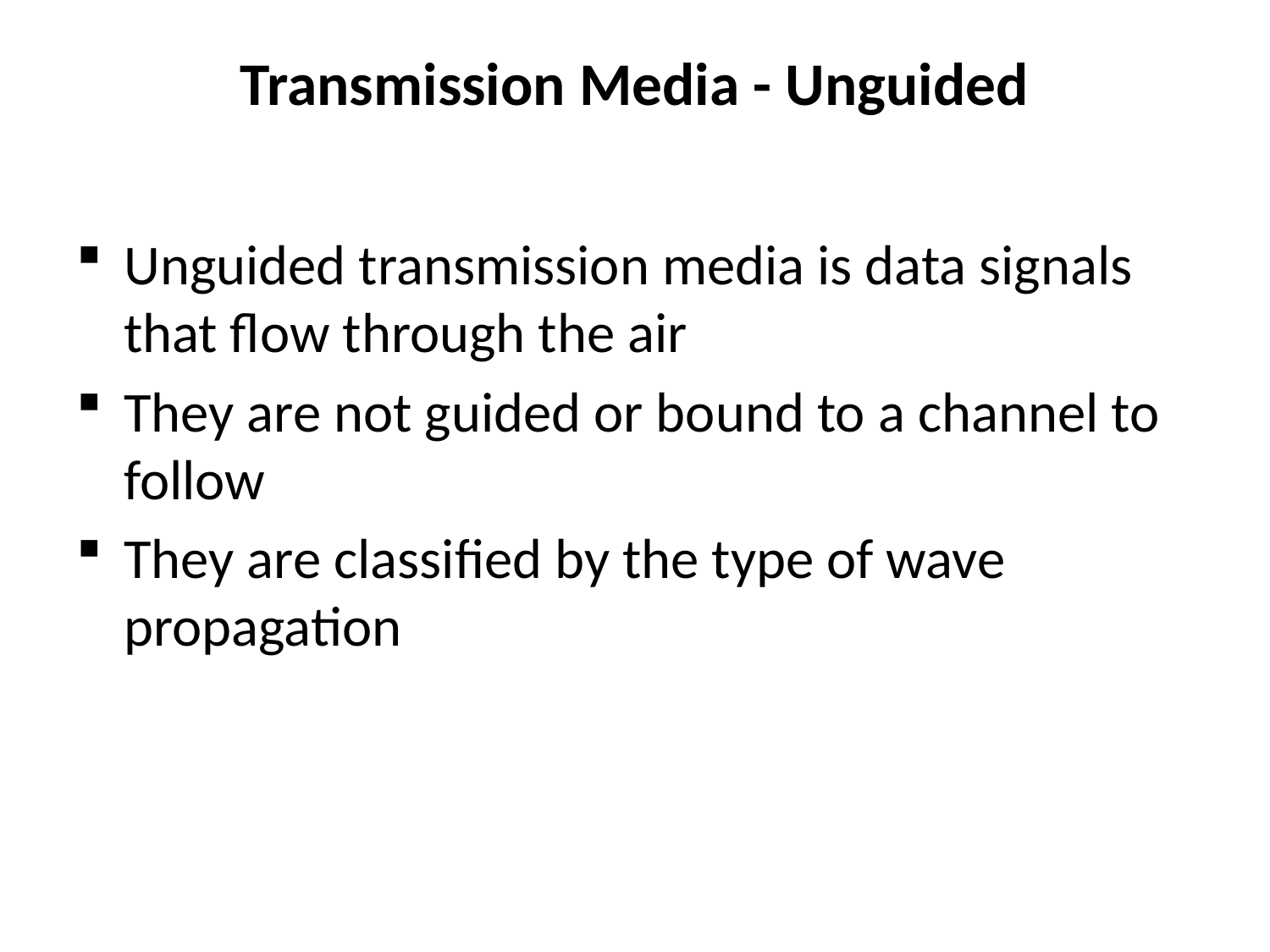

# Transmission Media - Unguided
Unguided transmission media is data signals that flow through the air
They are not guided or bound to a channel to follow
They are classified by the type of wave propagation